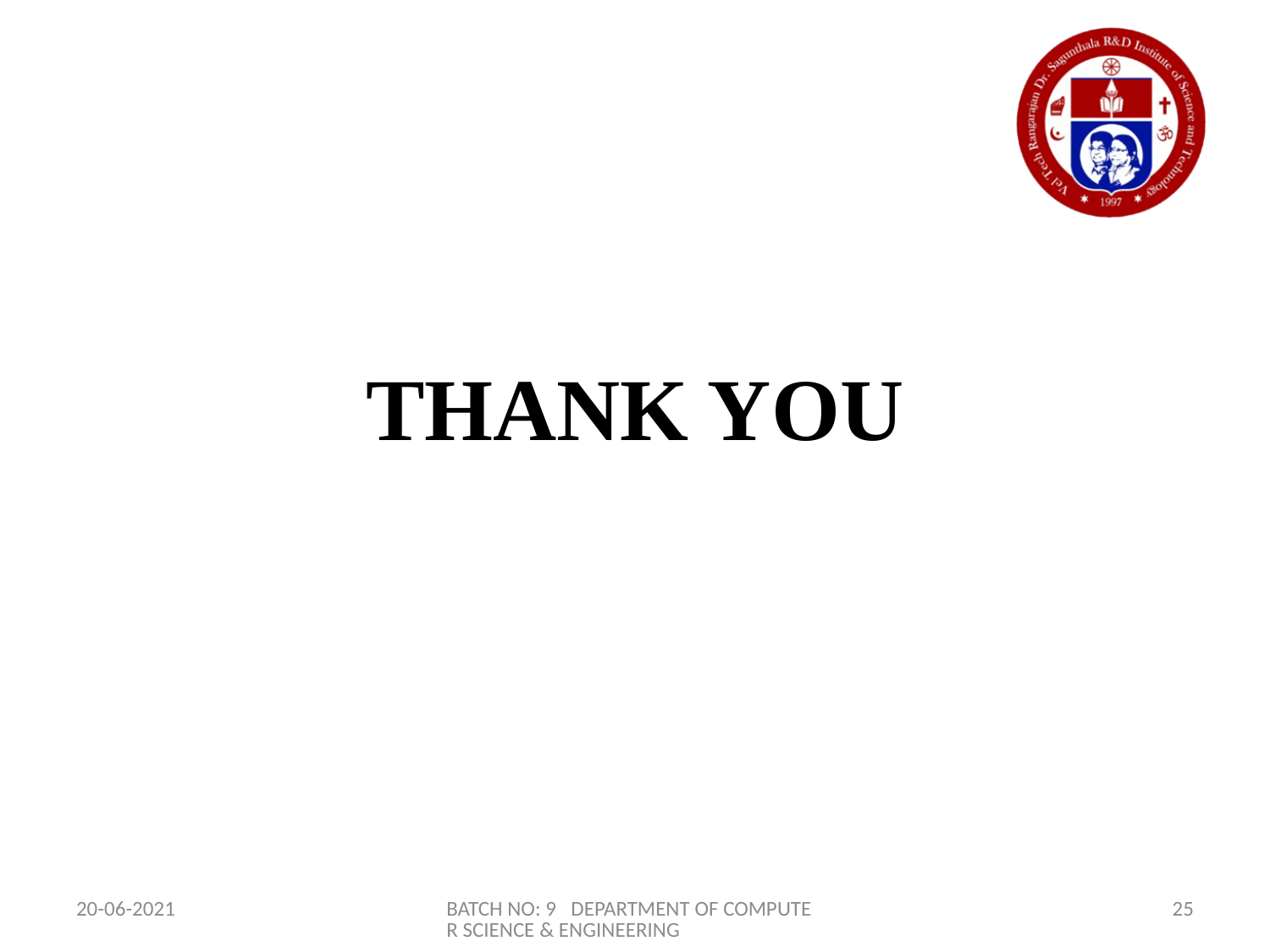

THANK YOU
20-06-2021
BATCH NO: 9   DEPARTMENT OF COMPUTER SCIENCE & ENGINEERING
25